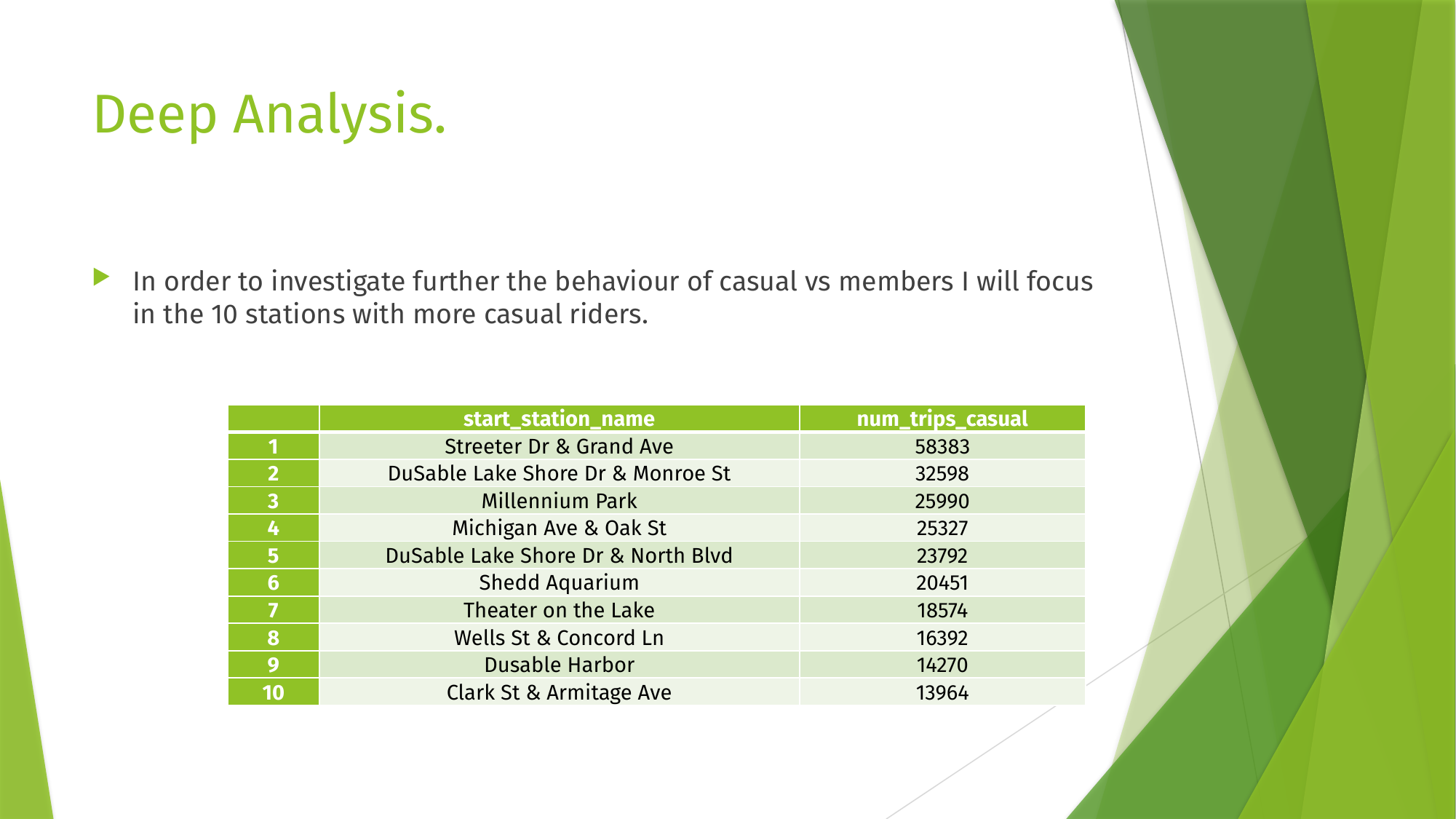

# Deep Analysis.
In order to investigate further the behaviour of casual vs members I will focus in the 10 stations with more casual riders.

|  | start\_station\_name | num\_trips\_casual |
| --- | --- | --- |
| 1 | Streeter Dr & Grand Ave | 58383 |
| 2 | DuSable Lake Shore Dr & Monroe St | 32598 |
| 3 | Millennium Park | 25990 |
| 4 | Michigan Ave & Oak St | 25327 |
| 5 | DuSable Lake Shore Dr & North Blvd | 23792 |
| 6 | Shedd Aquarium | 20451 |
| 7 | Theater on the Lake | 18574 |
| 8 | Wells St & Concord Ln | 16392 |
| 9 | Dusable Harbor | 14270 |
| 10 | Clark St & Armitage Ave | 13964 |